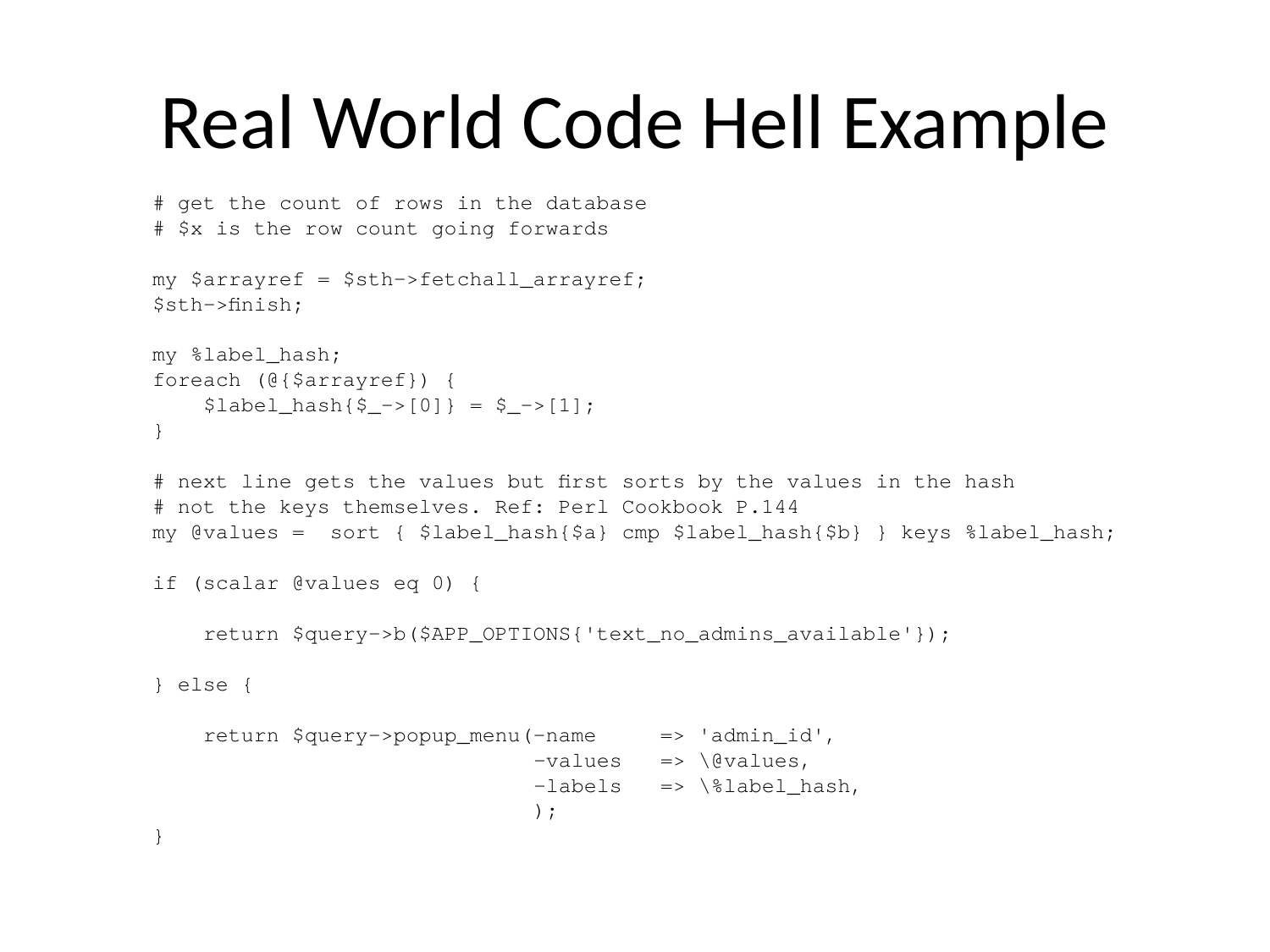

# Real World Code Hell Example
    # get the count of rows in the database
    # $x is the row count going forwards

    my $arrayref = $sth->fetchall_arrayref;
    $sth->finish;

    my %label_hash;
    foreach (@{$arrayref}) {
        $label_hash{$_->[0]} = $_->[1];
    }

    # next line gets the values but first sorts by the values in the hash
    # not the keys themselves. Ref: Perl Cookbook P.144
    my @values =  sort { $label_hash{$a} cmp $label_hash{$b} } keys %label_hash;

    if (scalar @values eq 0) {

        return $query->b($APP_OPTIONS{'text_no_admins_available'});

    } else {

        return $query->popup_menu(-name     => 'admin_id',
                                  -values   => \@values,
                                  -labels   => \%label_hash,
                                  );
    }